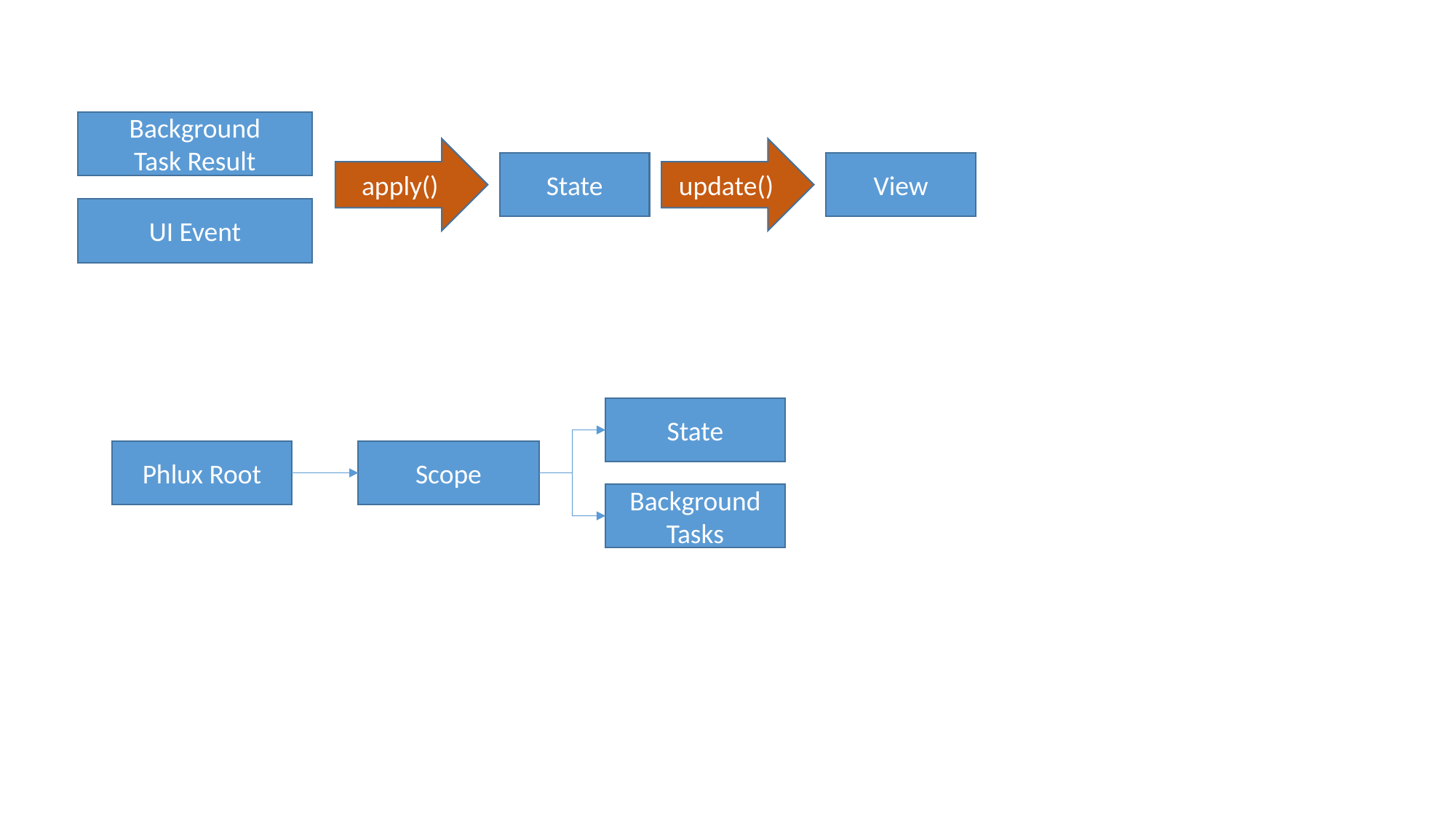

Background
Task Result
apply()
update()
State
View
UI Event
State
Background Tasks
Phlux Root
Scope